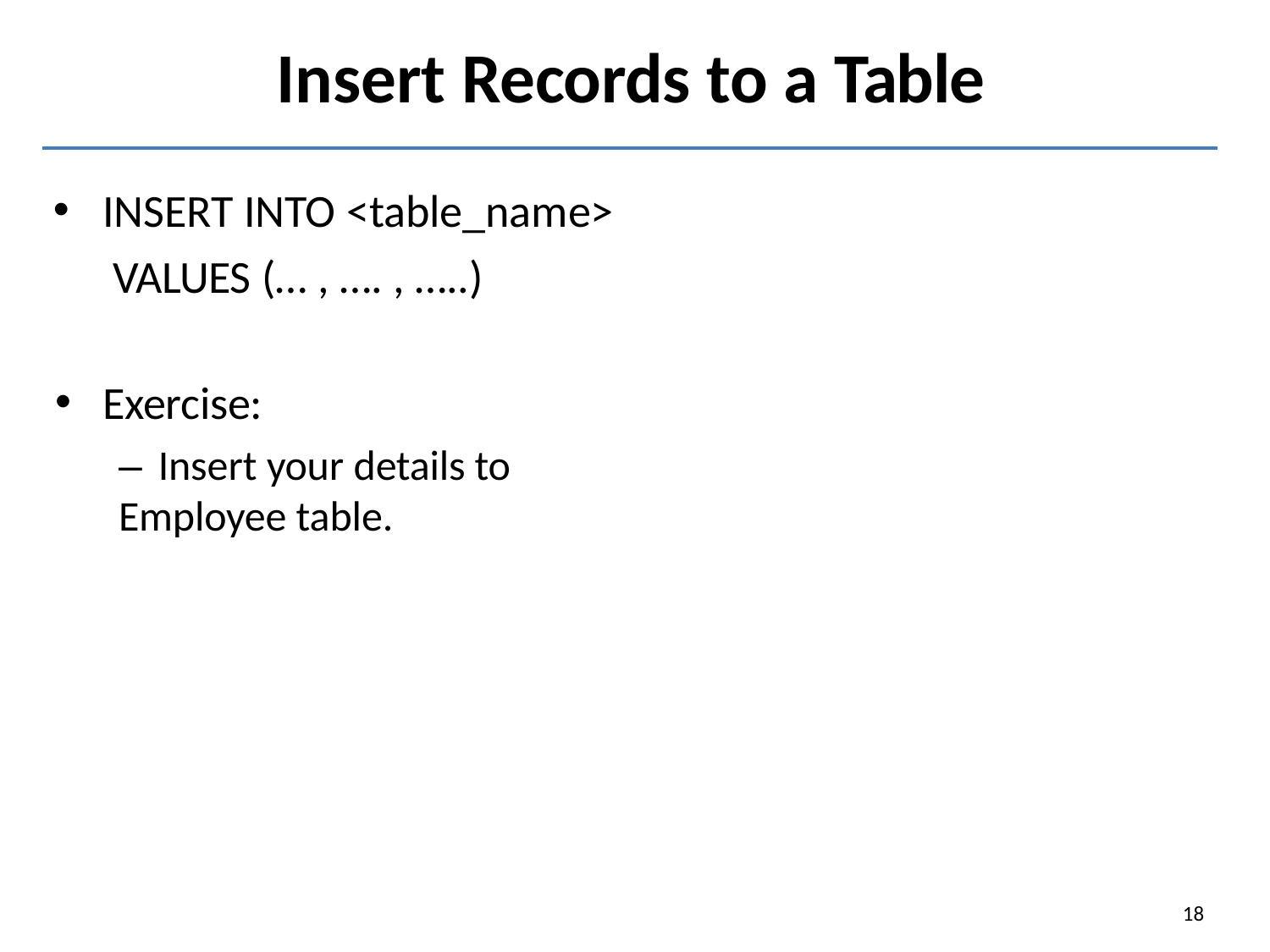

# Insert Records to a Table
INSERT INTO <table_name>  VALUES (… , …. , …..)

Exercise:
– Insert your details to Employee table.
18